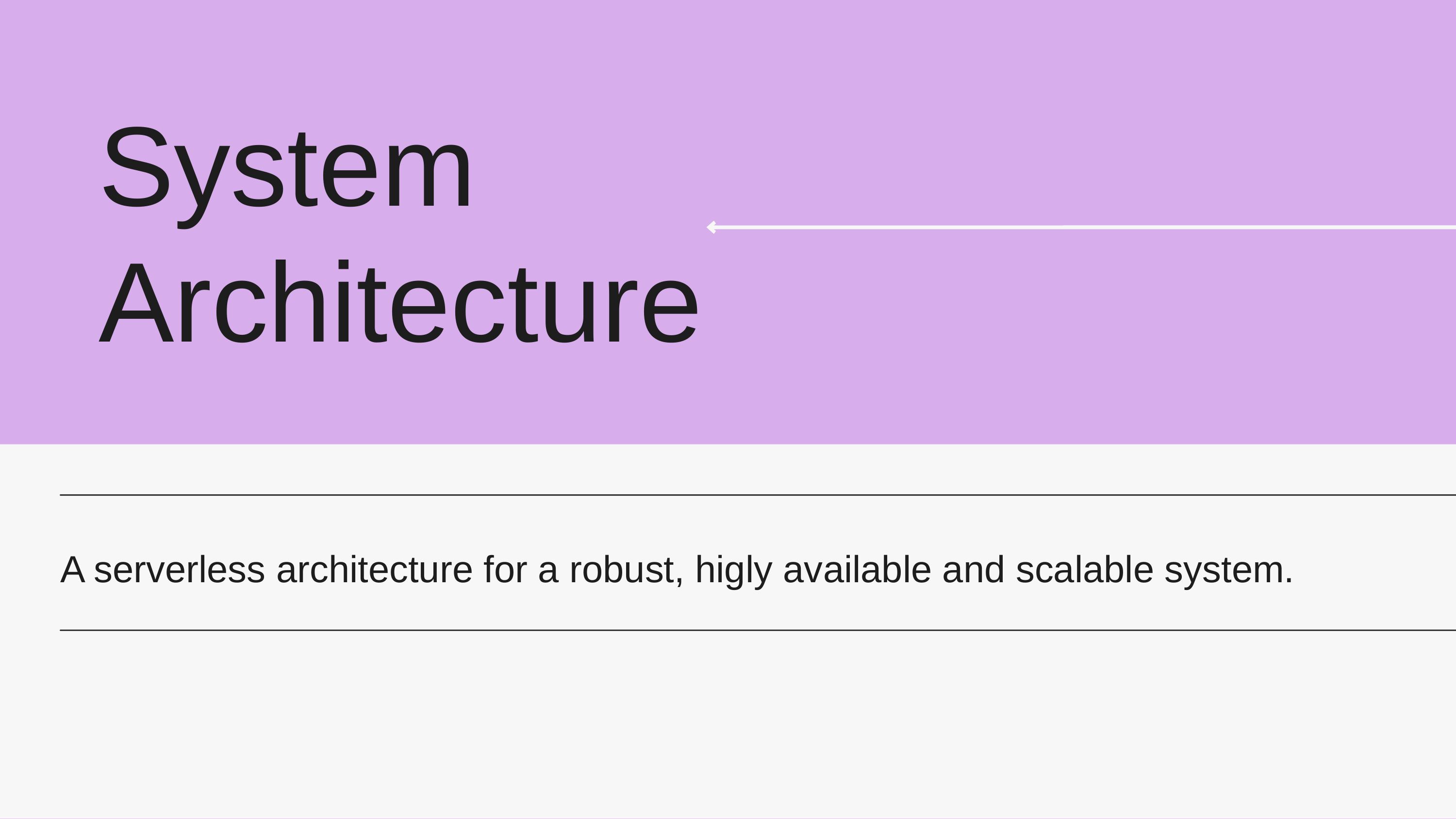

System
Architecture

A serverless architecture for a robust, higly available and scalable system.